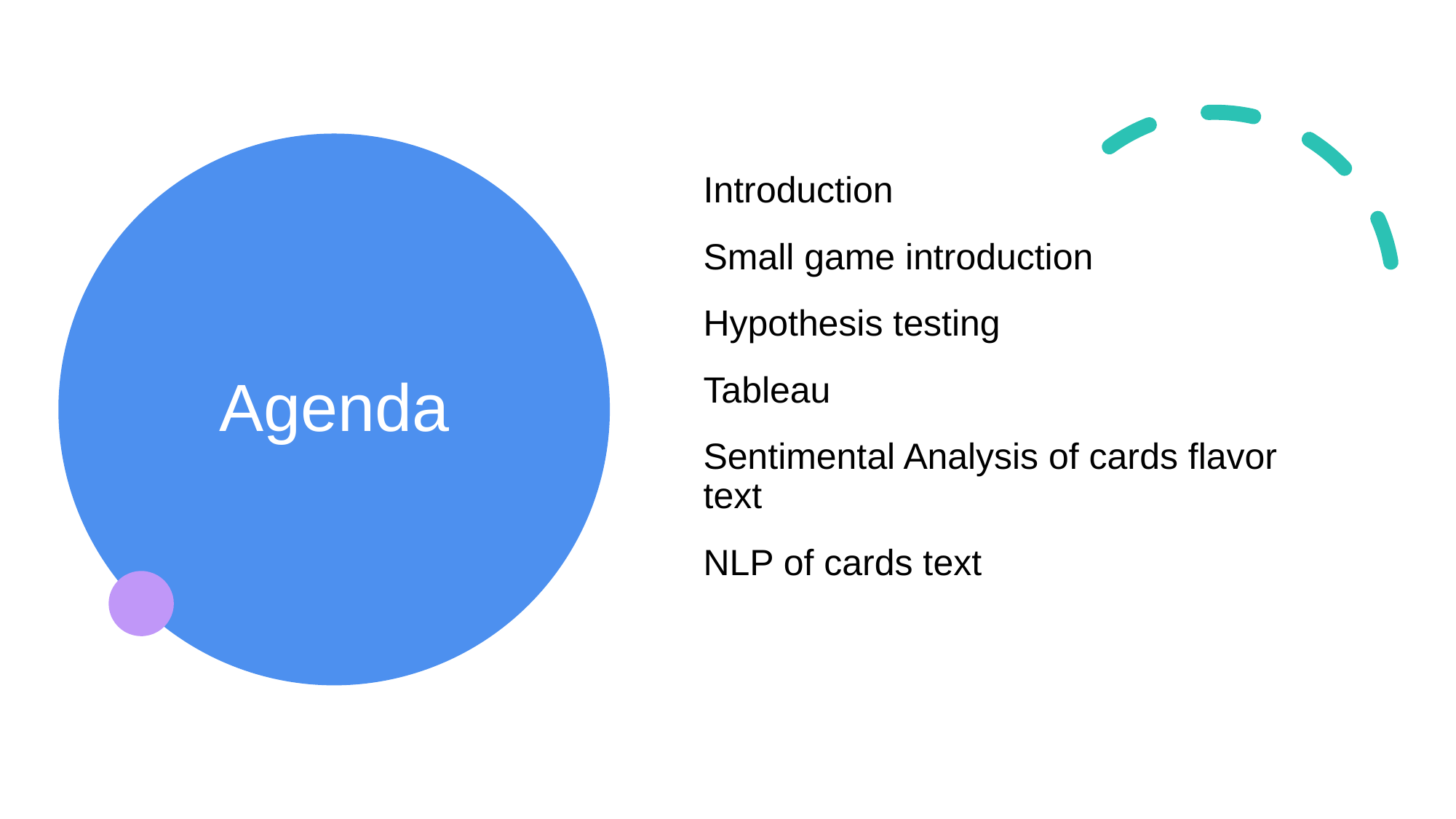

Introduction
Small game introduction
Hypothesis testing
Tableau
Sentimental Analysis of cards flavor text
NLP of cards text

# Agenda